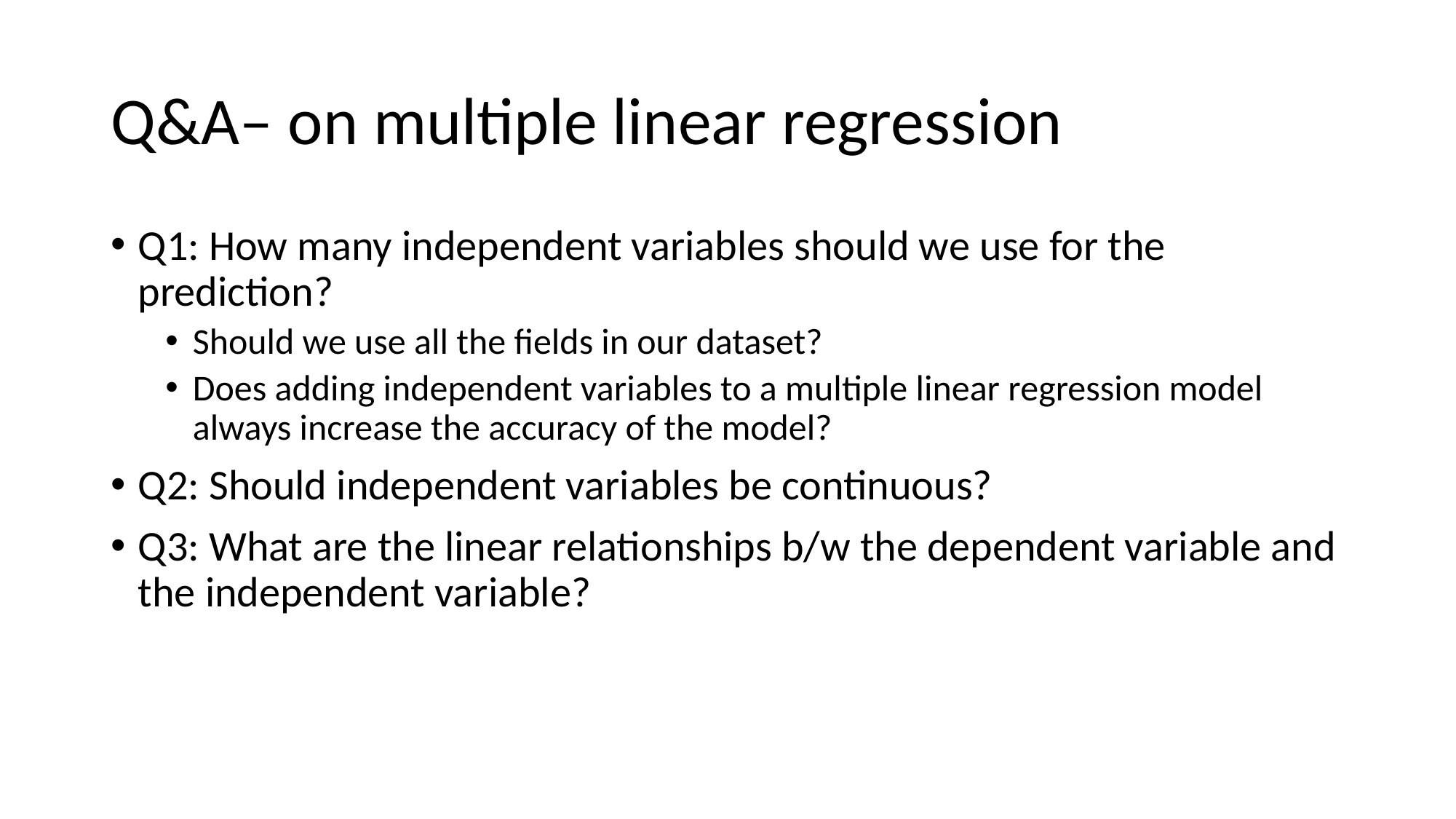

# Q&A– on multiple linear regression
Q1: How many independent variables should we use for the prediction?
Should we use all the fields in our dataset?
Does adding independent variables to a multiple linear regression model always increase the accuracy of the model?
Q2: Should independent variables be continuous?
Q3: What are the linear relationships b/w the dependent variable and the independent variable?